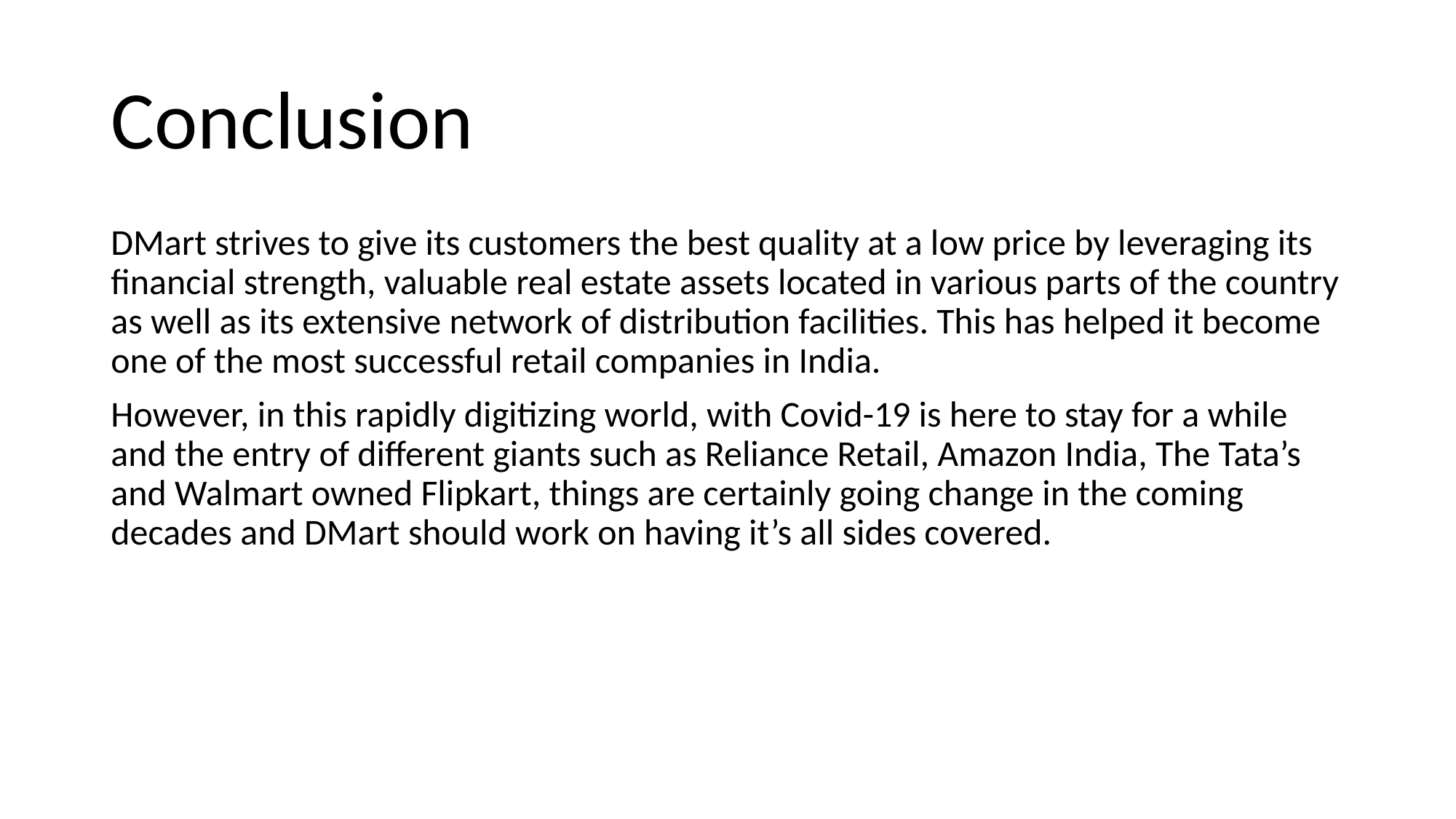

# Conclusion
DMart strives to give its customers the best quality at a low price by leveraging its financial strength, valuable real estate assets located in various parts of the country as well as its extensive network of distribution facilities. This has helped it become one of the most successful retail companies in India.
However, in this rapidly digitizing world, with Covid-19 is here to stay for a while and the entry of different giants such as Reliance Retail, Amazon India, The Tata’s and Walmart owned Flipkart, things are certainly going change in the coming decades and DMart should work on having it’s all sides covered.